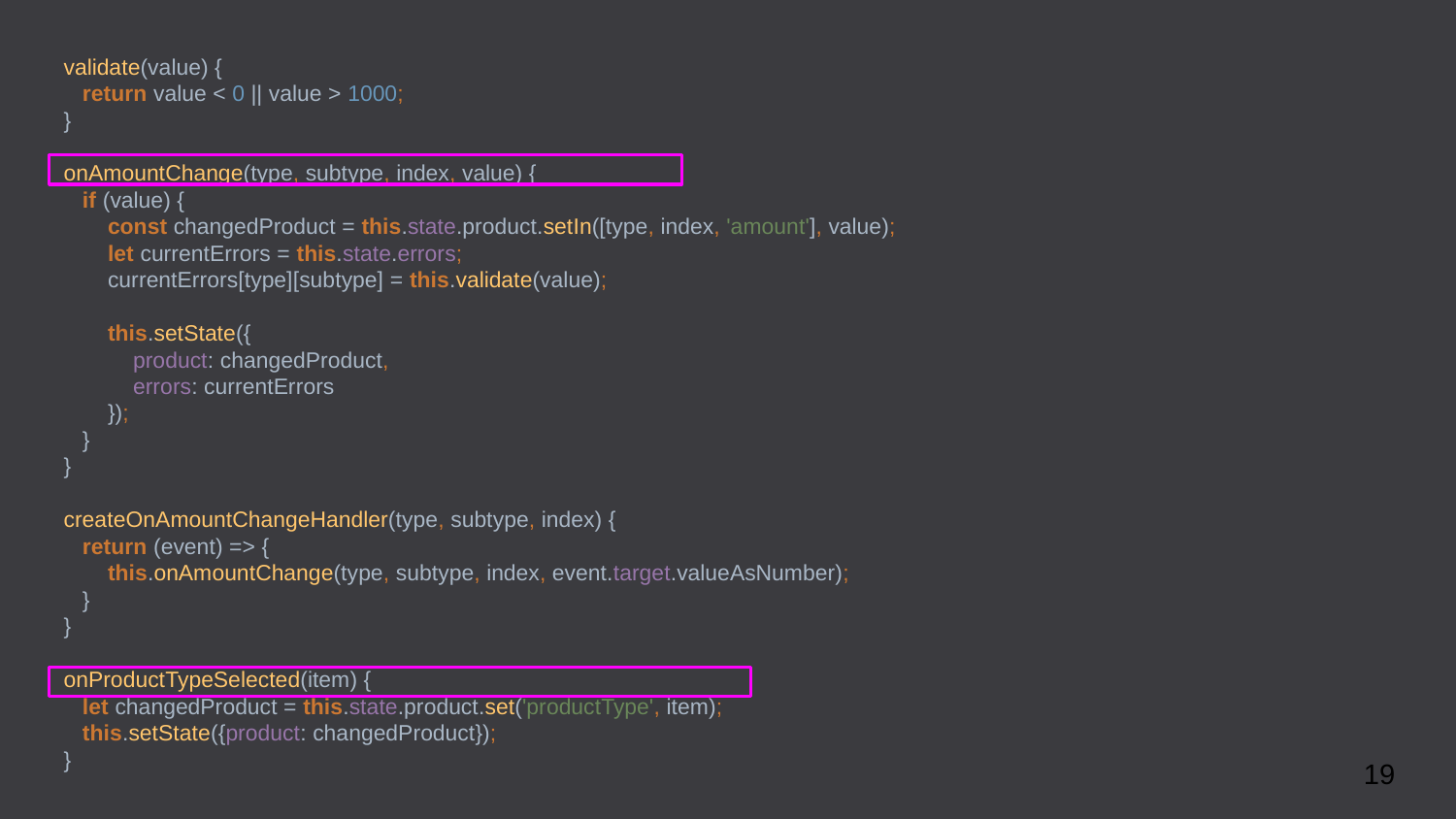

validate(value) {
   return value < 0 || value > 1000;
}

onAmountChange(type, subtype, index, value) {
   if (value) {
       const changedProduct = this.state.product.setIn([type, index, 'amount'], value);
       let currentErrors = this.state.errors;
       currentErrors[type][subtype] = this.validate(value);

       this.setState({
           product: changedProduct,
           errors: currentErrors
       });
   }
}

createOnAmountChangeHandler(type, subtype, index) {
   return (event) => {
       this.onAmountChange(type, subtype, index, event.target.valueAsNumber);
   }
}

onProductTypeSelected(item) {
   let changedProduct = this.state.product.set('productType', item);
   this.setState({product: changedProduct});
}

19